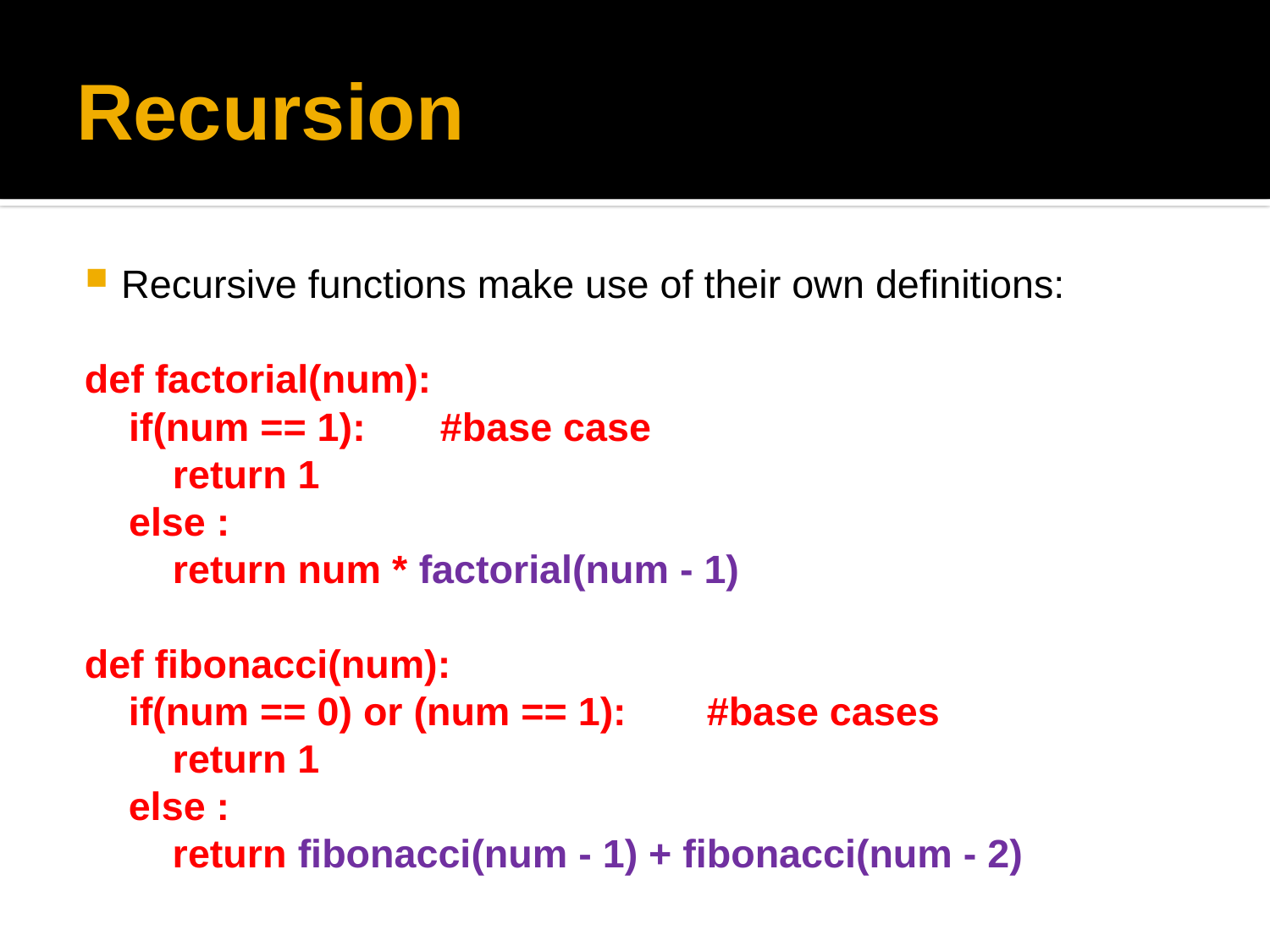

# Recursion
Recursive functions make use of their own definitions:

def factorial(num):
    if(num == 1):			#base case
        return 1
    else :
        return num * factorial(num - 1)

def fibonacci(num):
    if(num == 0) or (num == 1):	#base cases
        return 1
    else :
        return fibonacci(num - 1) + fibonacci(num - 2)